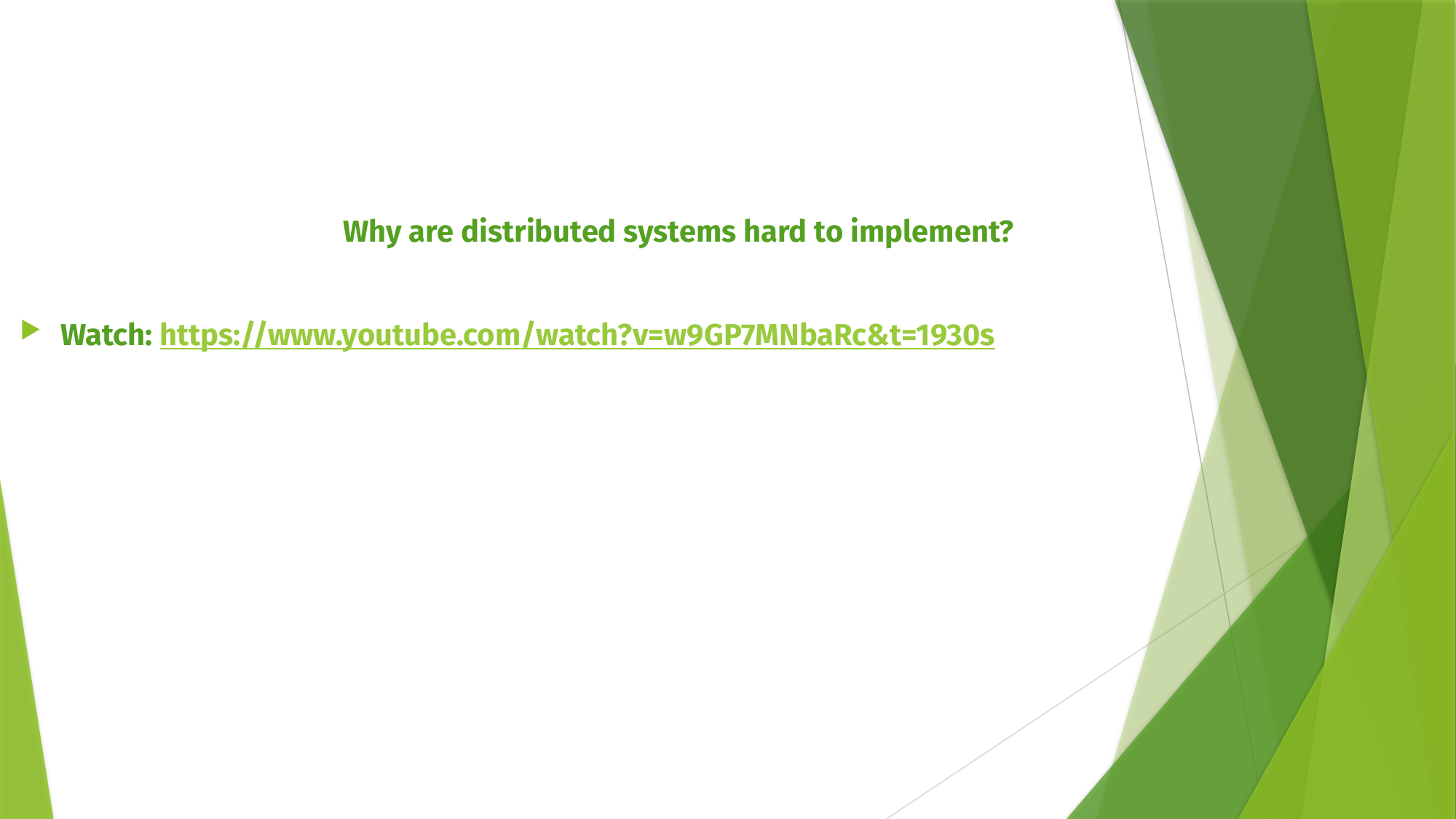

Why are distributed systems hard to implement?

Watch: https://www.youtube.com/watch?v=w9GP7MNbaRc&t=1930s